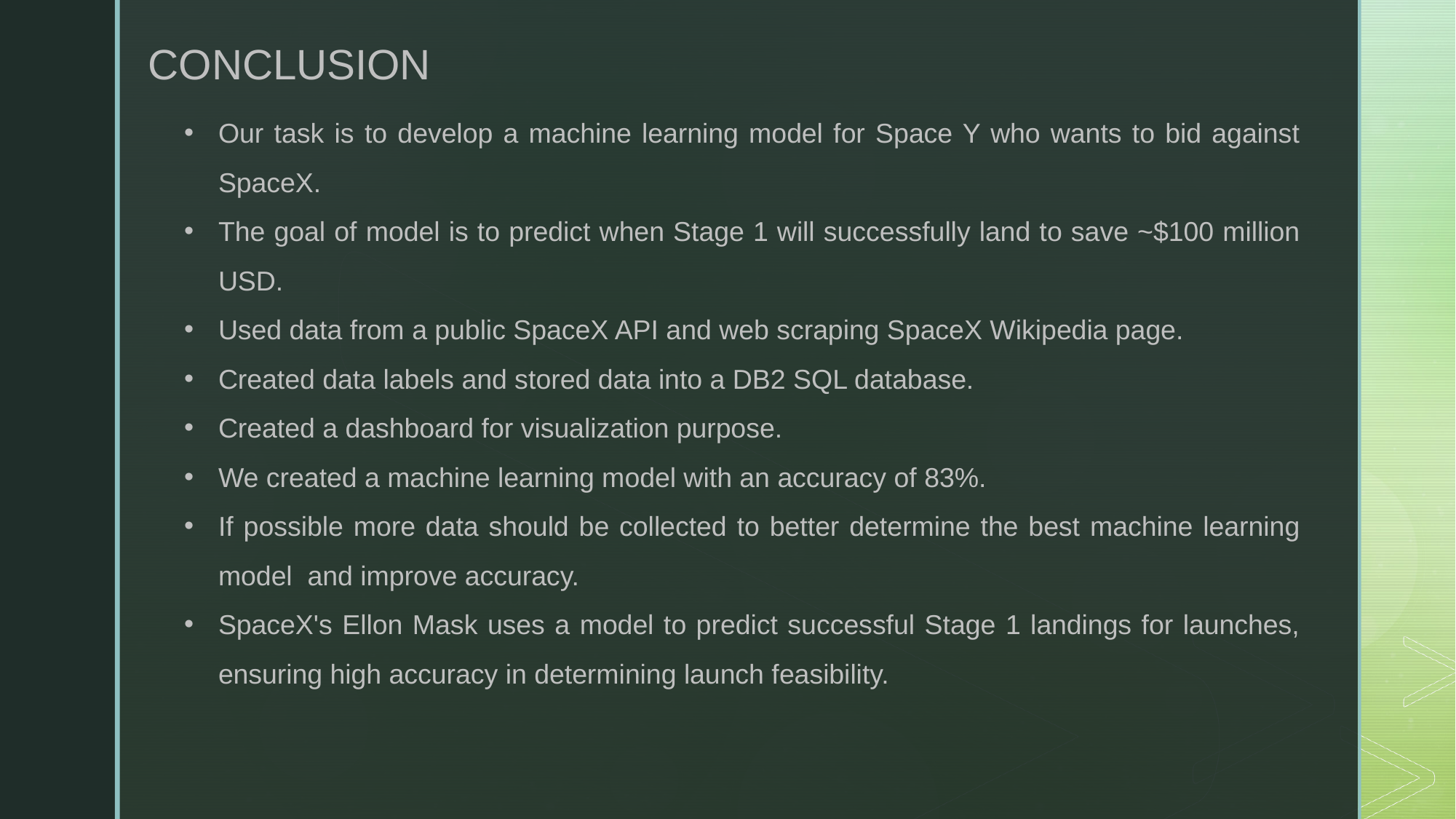

CONCLUSION
Our task is to develop a machine learning model for Space Y who wants to bid against SpaceX.
The goal of model is to predict when Stage 1 will successfully land to save ~$100 million USD.
Used data from a public SpaceX API and web scraping SpaceX Wikipedia page.
Created data labels and stored data into a DB2 SQL database.
Created a dashboard for visualization purpose.
We created a machine learning model with an accuracy of 83%.
If possible more data should be collected to better determine the best machine learning model  and improve accuracy.
SpaceX's Ellon Mask uses a model to predict successful Stage 1 landings for launches, ensuring high accuracy in determining launch feasibility.